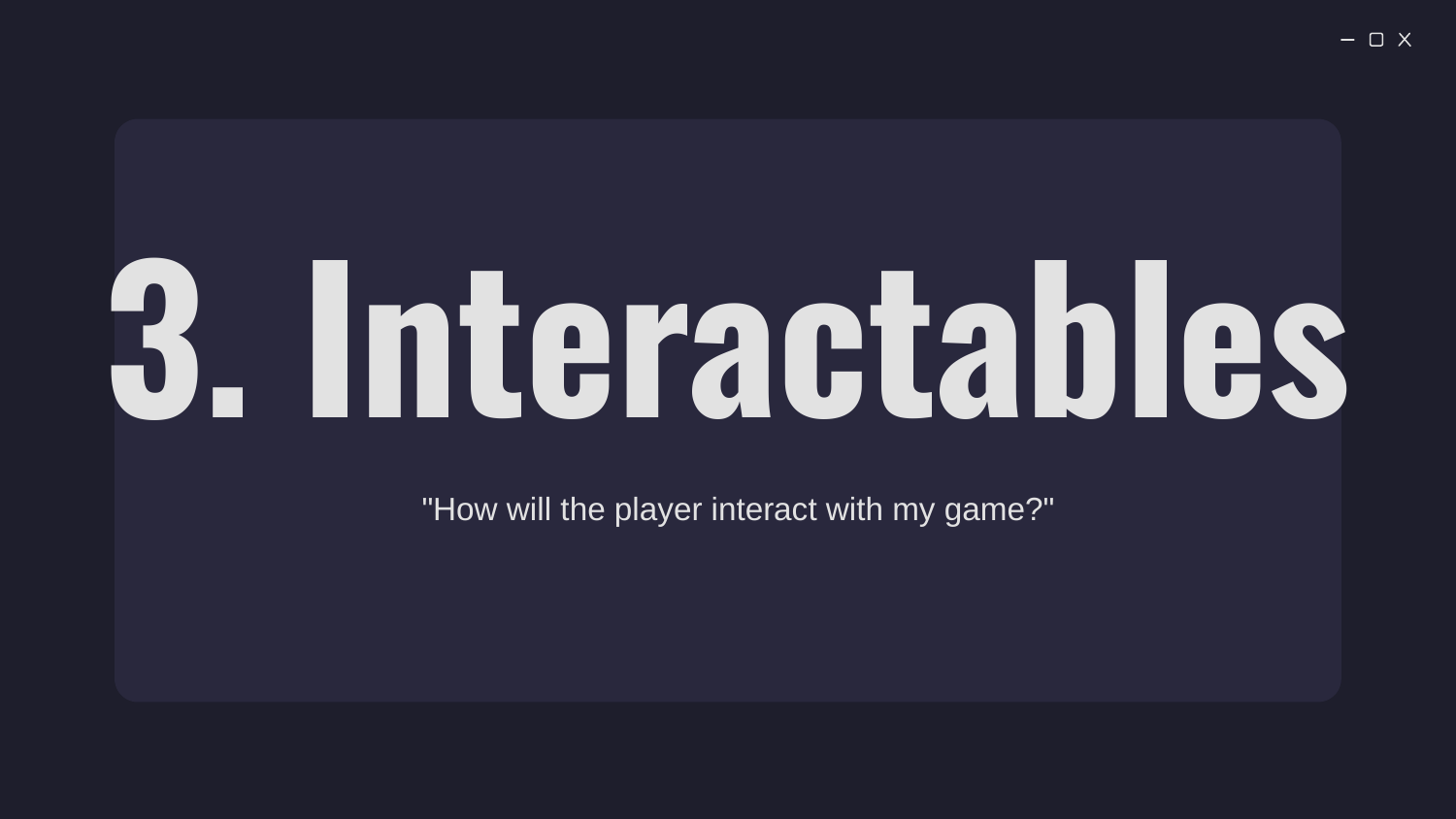

# 3. Interactables
"How will the player interact with my game?"